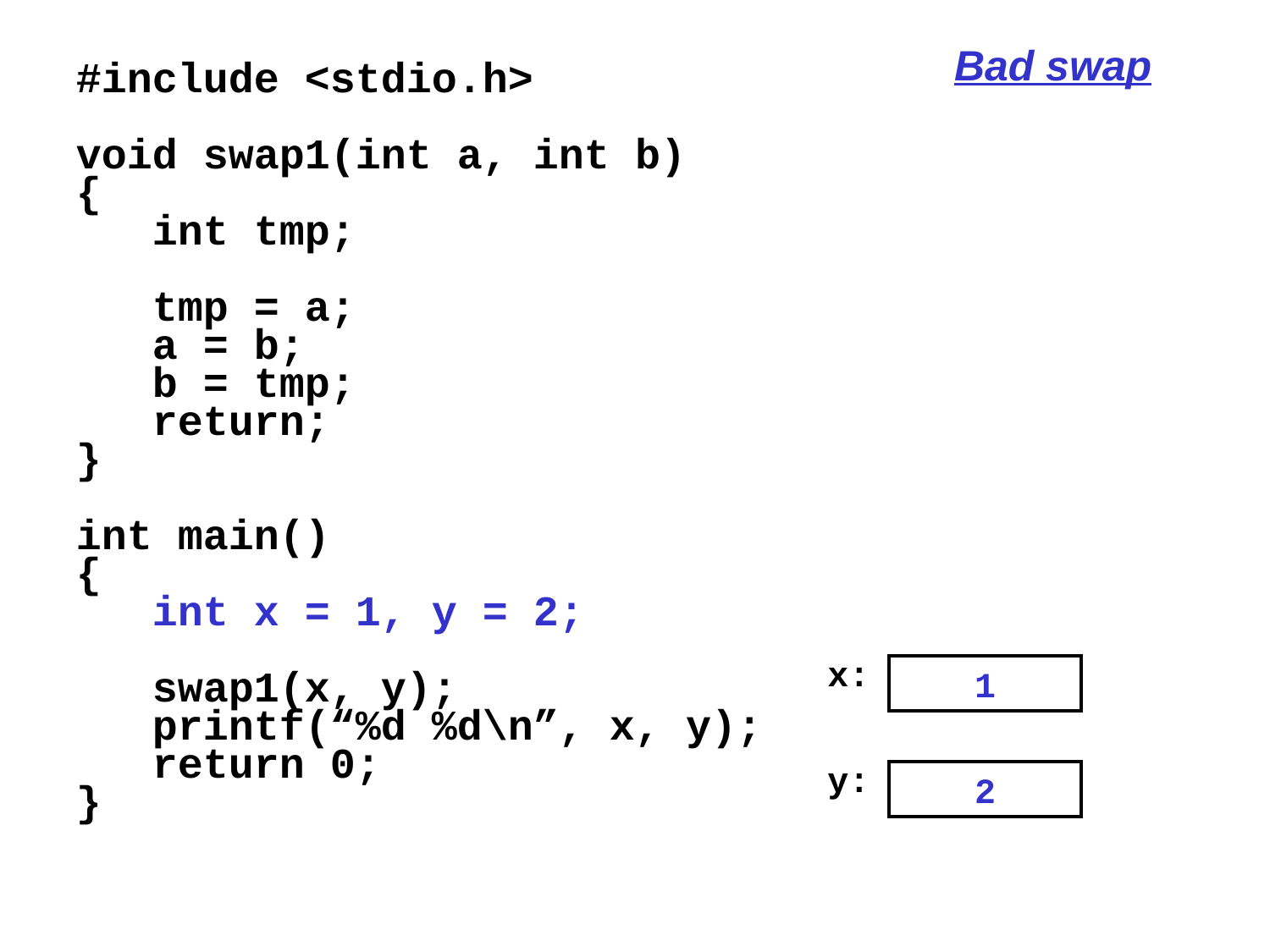

Bad swap
#include <stdio.h>

void swap1(int a, int b)
{
   int tmp;

   tmp = a;
   a = b;
   b = tmp;
   return;
}

int main()
{
   int x = 1, y = 2;

   swap1(x, y);
   printf(“%d %d\n”, x, y);
   return 0;
}
x:
1
y:
2